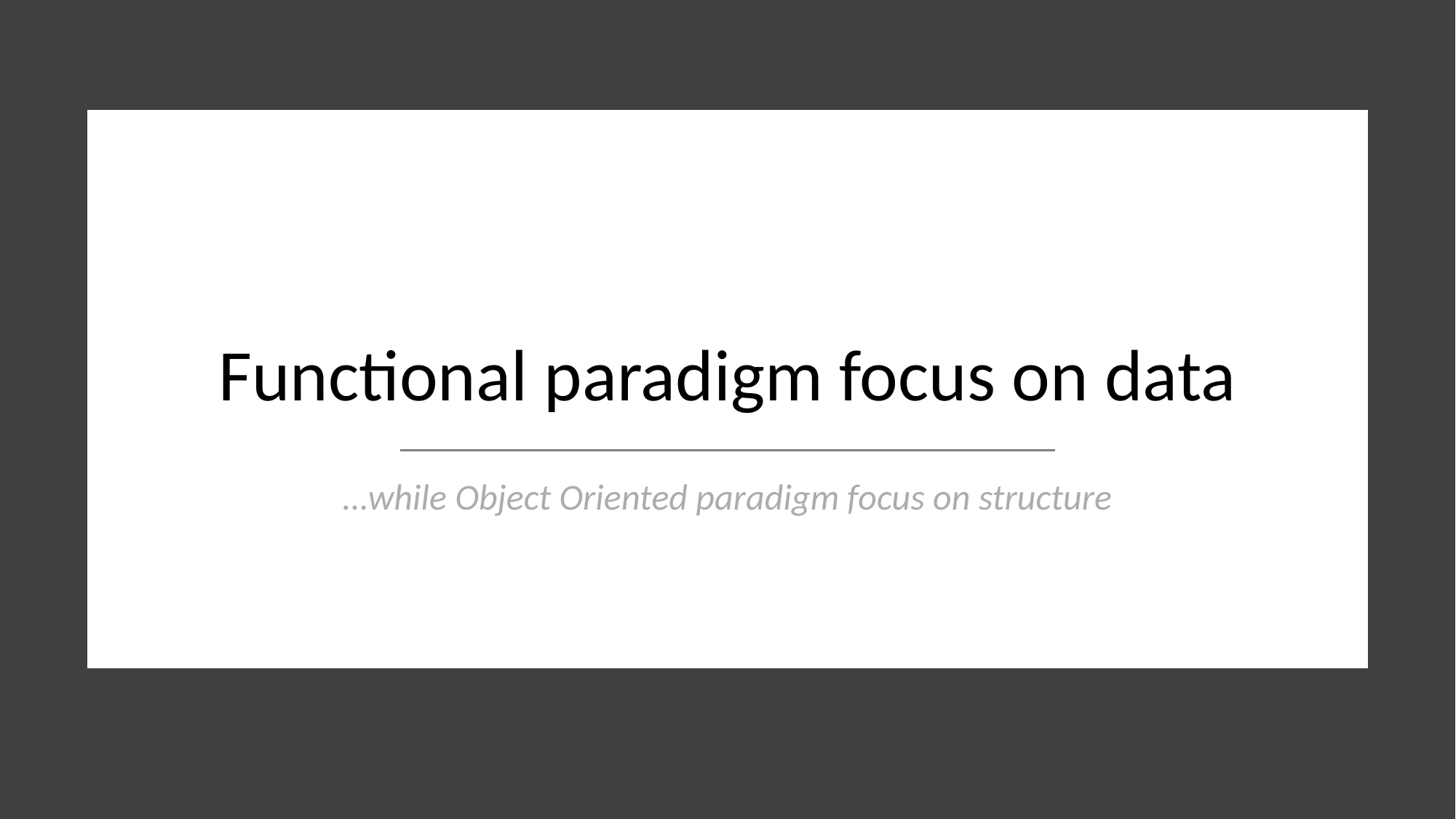

# Functional paradigm focus on data
…while Object Oriented paradigm focus on structure